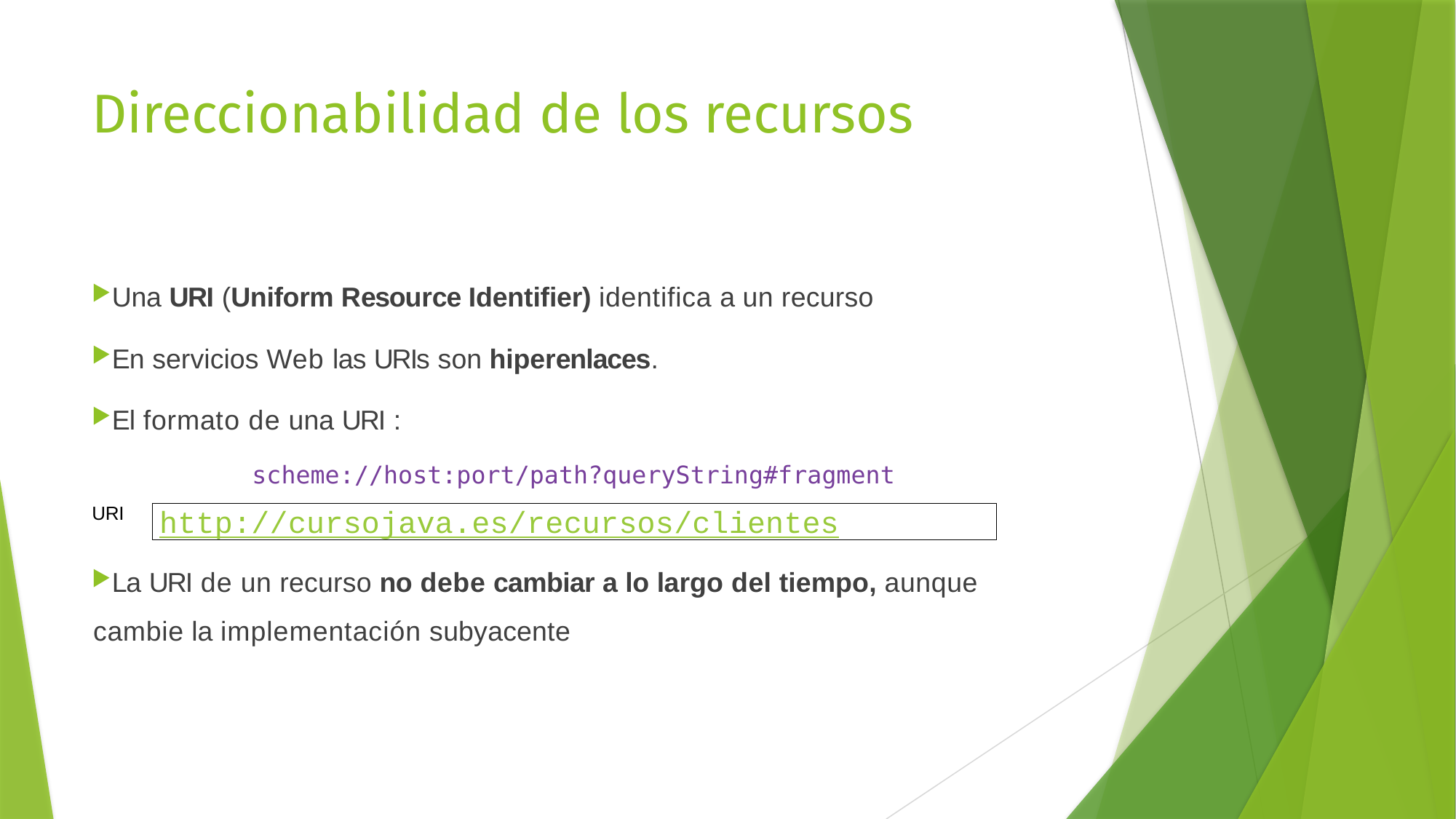

# Direccionabilidad de los recursos
Una URI (Uniform Resource Identifier) identifica a un recurso
En servicios Web las URIs son hiperenlaces.
El formato de una URI :
	   scheme://host:port/path?queryString#fragment

La URI de un recurso no debe cambiar a lo largo del tiempo, aunque cambie la implementación subyacente

URI
http://cursojava.es/recursos/clientes